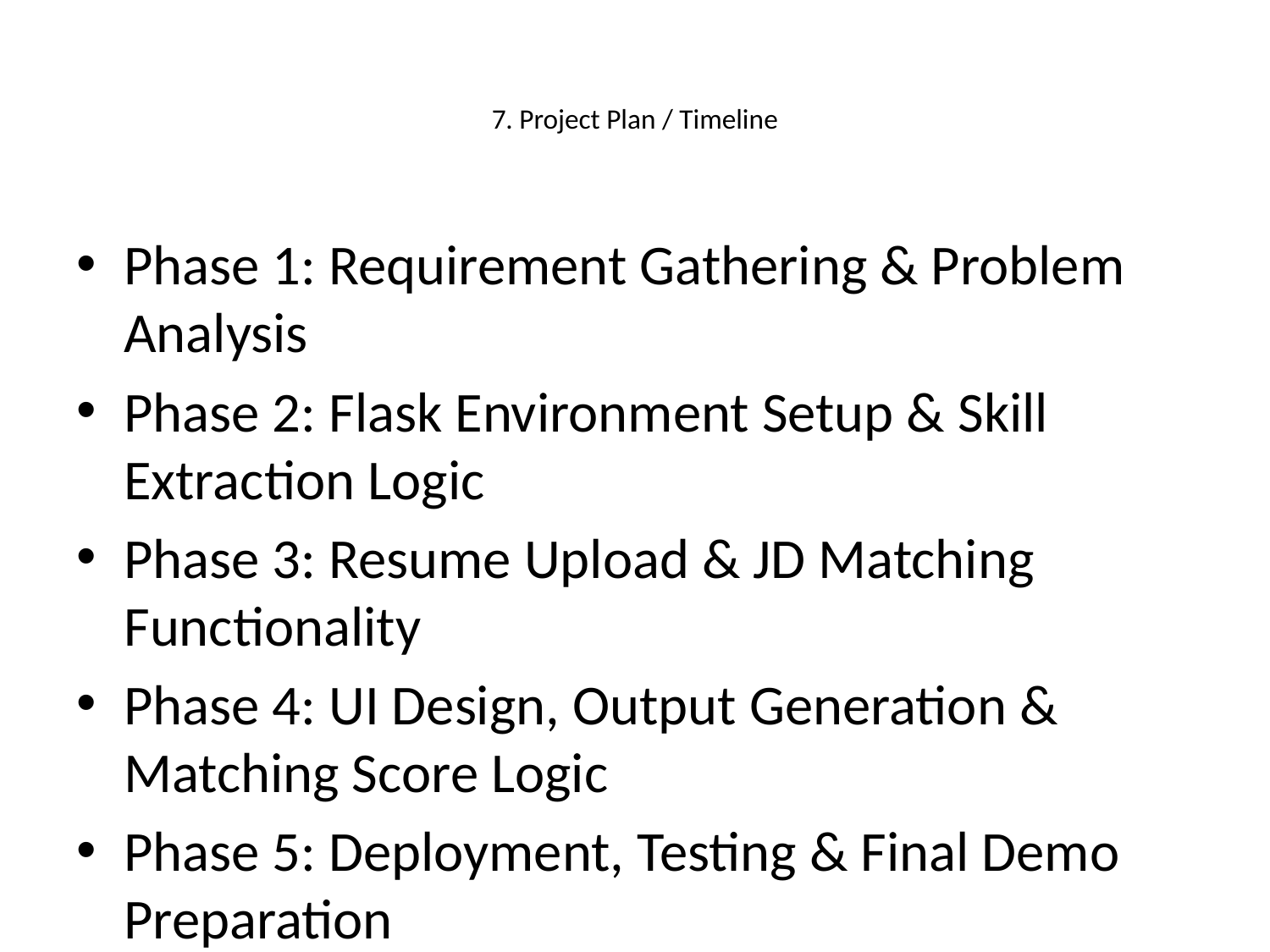

# 7. Project Plan / Timeline
Phase 1: Requirement Gathering & Problem Analysis
Phase 2: Flask Environment Setup & Skill Extraction Logic
Phase 3: Resume Upload & JD Matching Functionality
Phase 4: UI Design, Output Generation & Matching Score Logic
Phase 5: Deployment, Testing & Final Demo Preparation